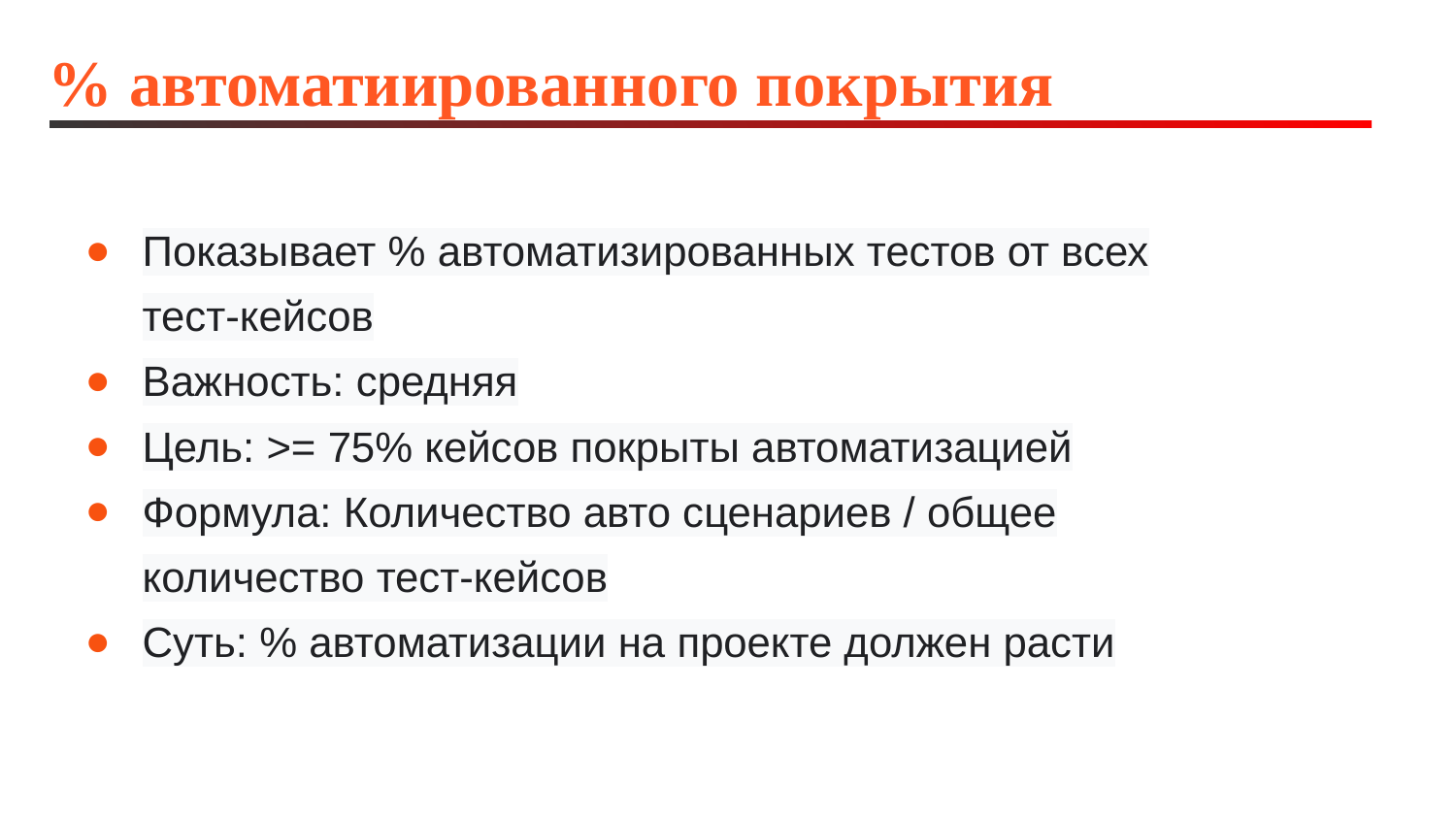

# % автоматиированного покрытия

Показывает % автоматизированных тестов от всех тест-кейсов
Важность: средняя
Цель: >= 75% кейсов покрыты автоматизацией
Формула: Количество авто сценариев / общее количество тест-кейсов
Суть: % автоматизации на проекте должен расти